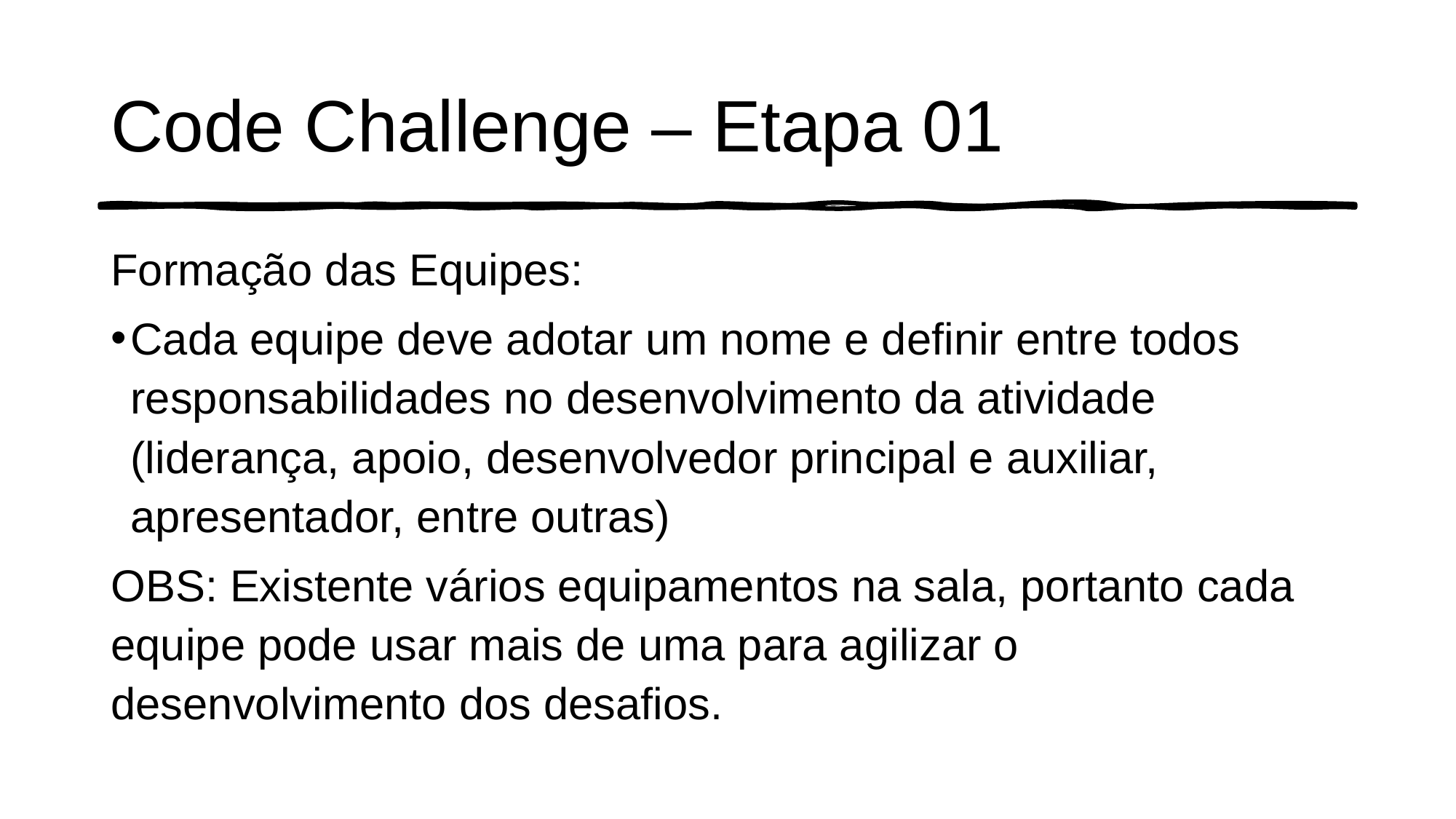

# Code Challenge – Etapa 01
Formação das Equipes:
Cada equipe deve adotar um nome e definir entre todos responsabilidades no desenvolvimento da atividade (liderança, apoio, desenvolvedor principal e auxiliar, apresentador, entre outras)
OBS: Existente vários equipamentos na sala, portanto cada equipe pode usar mais de uma para agilizar o desenvolvimento dos desafios.